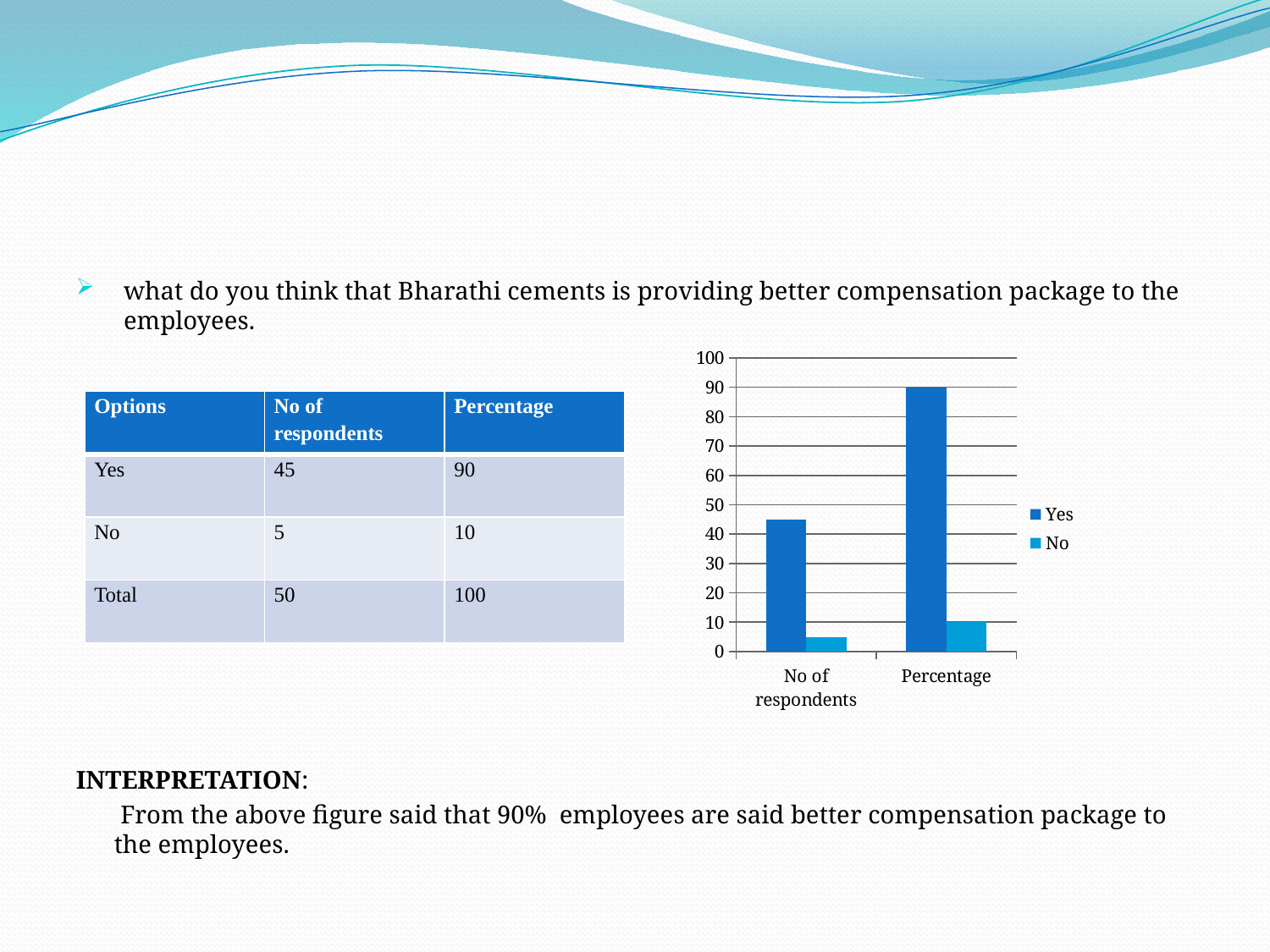

#
what do you think that Bharathi cements is providing better compensation package to the employees.

INTERPRETATION:
       From the above figure said that 90%  employees are said better compensation package to the employees.

### Chart

| Category | Yes | No |
|---|---|---|
| No of respondents | 45.0 | 5.0 |
| Percentage | 90.0 | 10.0 |
| Options | No of respondents | Percentage |
| --- | --- | --- |
| Yes | 45 | 90 |
| No | 5 | 10 |
| Total | 50 | 100 |